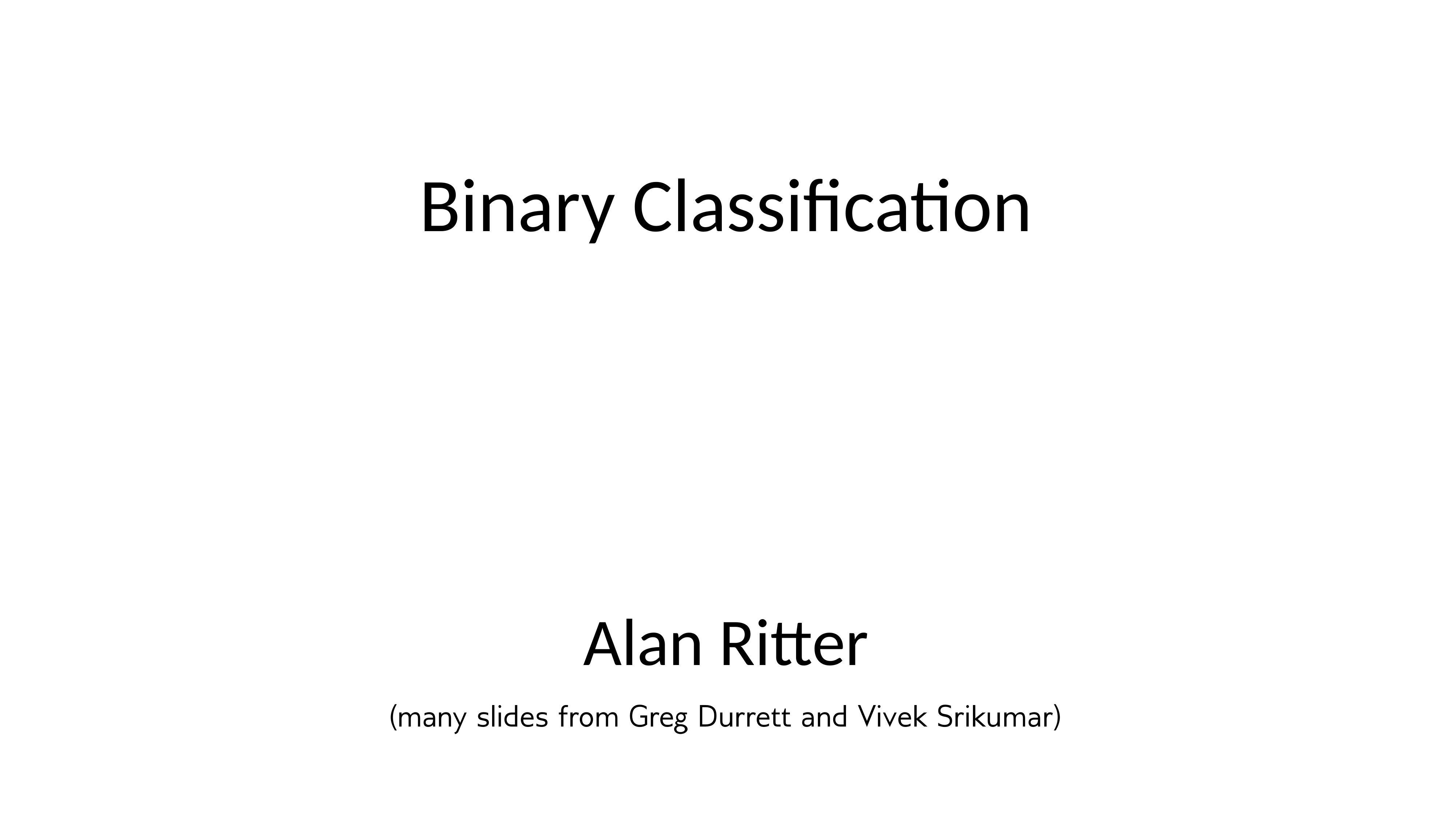

# Binary Classification
Alan Ritter
(many slides from Greg Durrett and Vivek Srikumar)